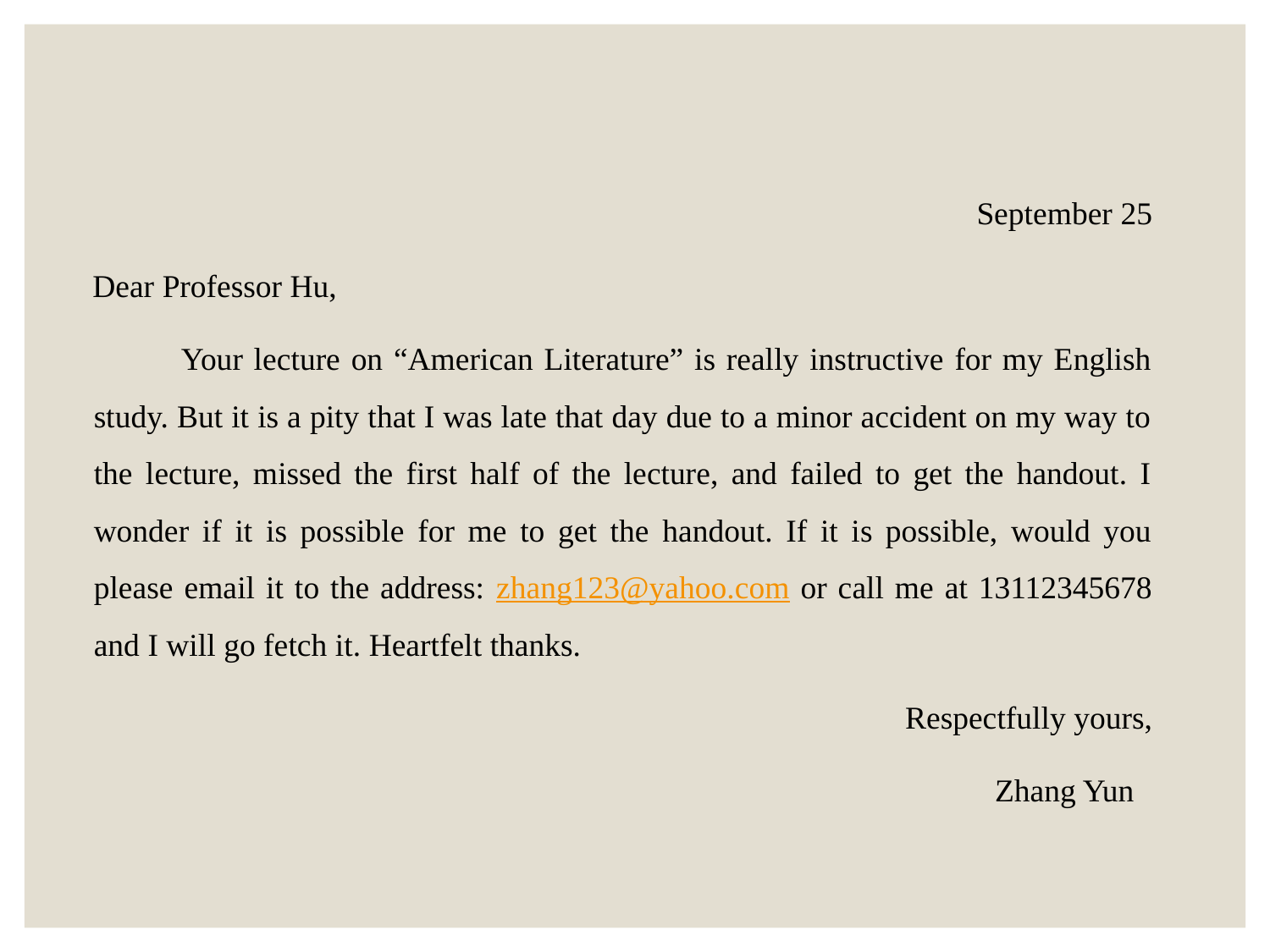

September 25
   Dear Professor Hu,
        Your lecture on “American Literature” is really instructive for my English study. But it is a pity that I was late that day due to a minor accident on my way to the lecture, missed the first half of the lecture, and failed to get the handout. I wonder if it is possible for me to get the handout. If it is possible, would you please email it to the address: zhang123@yahoo.com or call me at 13112345678 and I will go fetch it. Heartfelt thanks.
Respectfully yours,
Zhang Yun